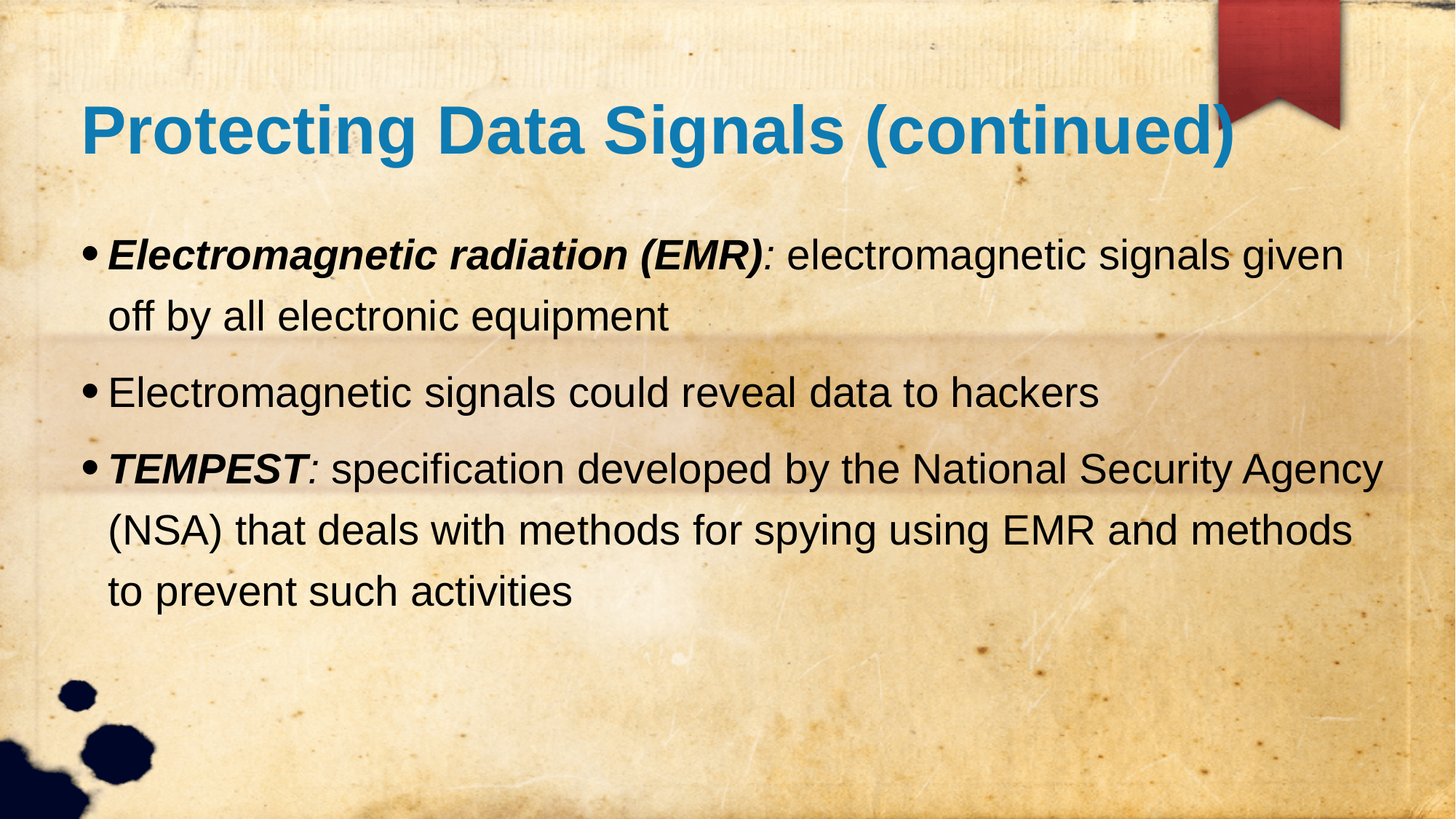

Protecting Data Signals (continued)
Electromagnetic radiation (EMR): electromagnetic signals given off by all electronic equipment
Electromagnetic signals could reveal data to hackers
TEMPEST: specification developed by the National Security Agency (NSA) that deals with methods for spying using EMR and methods to prevent such activities